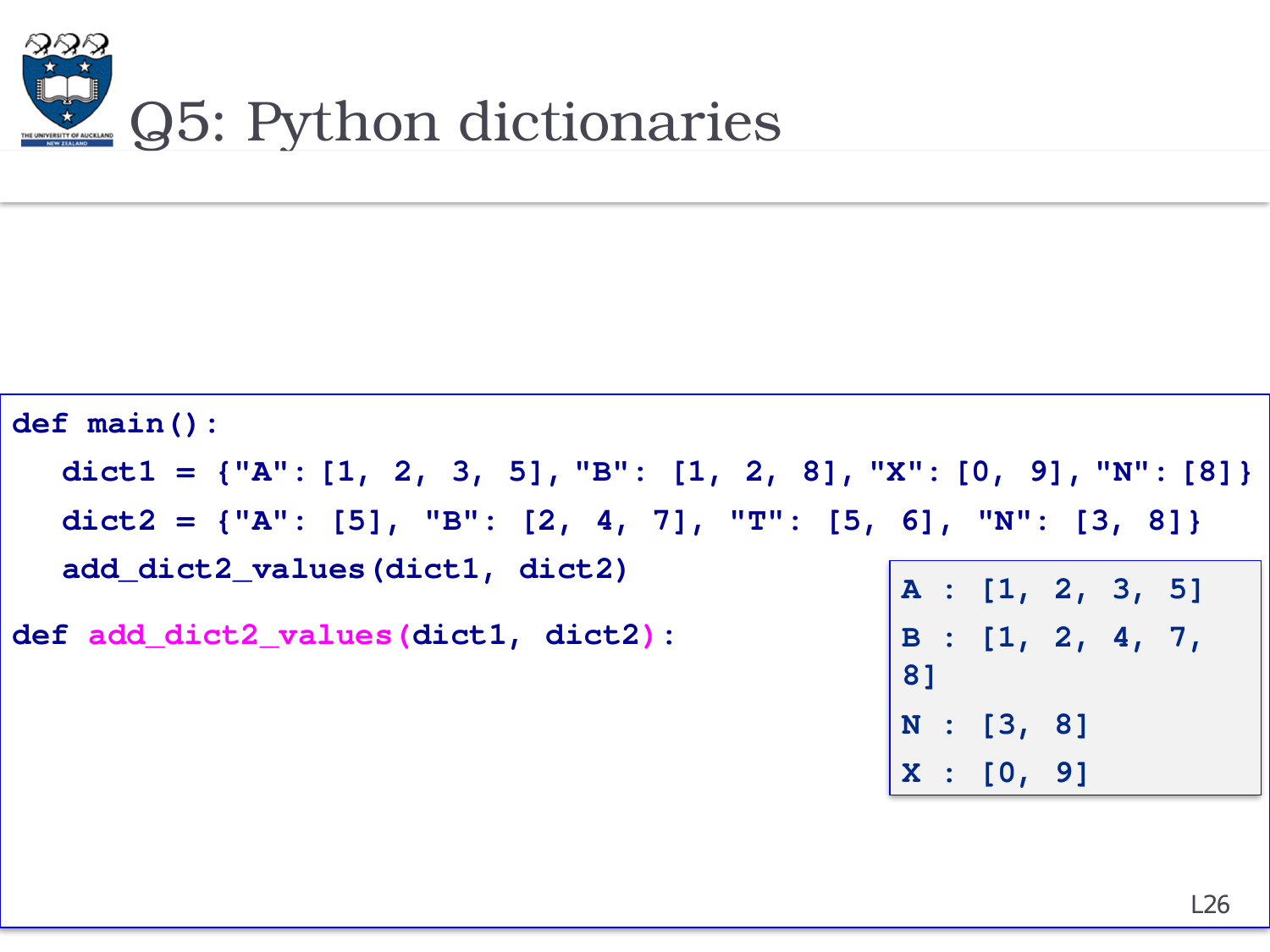

# Q5: Python dictionaries

def main():
	dict1 = {"A": [1, 2, 3, 5], "B": [1, 2, 8], "X": [0, 9], "N": [8]}
	dict2 = {"A": [5], "B": [2, 4, 7], "T": [5, 6], "N": [3, 8]}
	add_dict2_values(dict1, dict2)

def add_dict2_values(dict1, dict2):

A : [1, 2, 3, 5]
B : [1, 2, 4, 7, 8]
N : [3, 8]
X : [0, 9]
11
L26